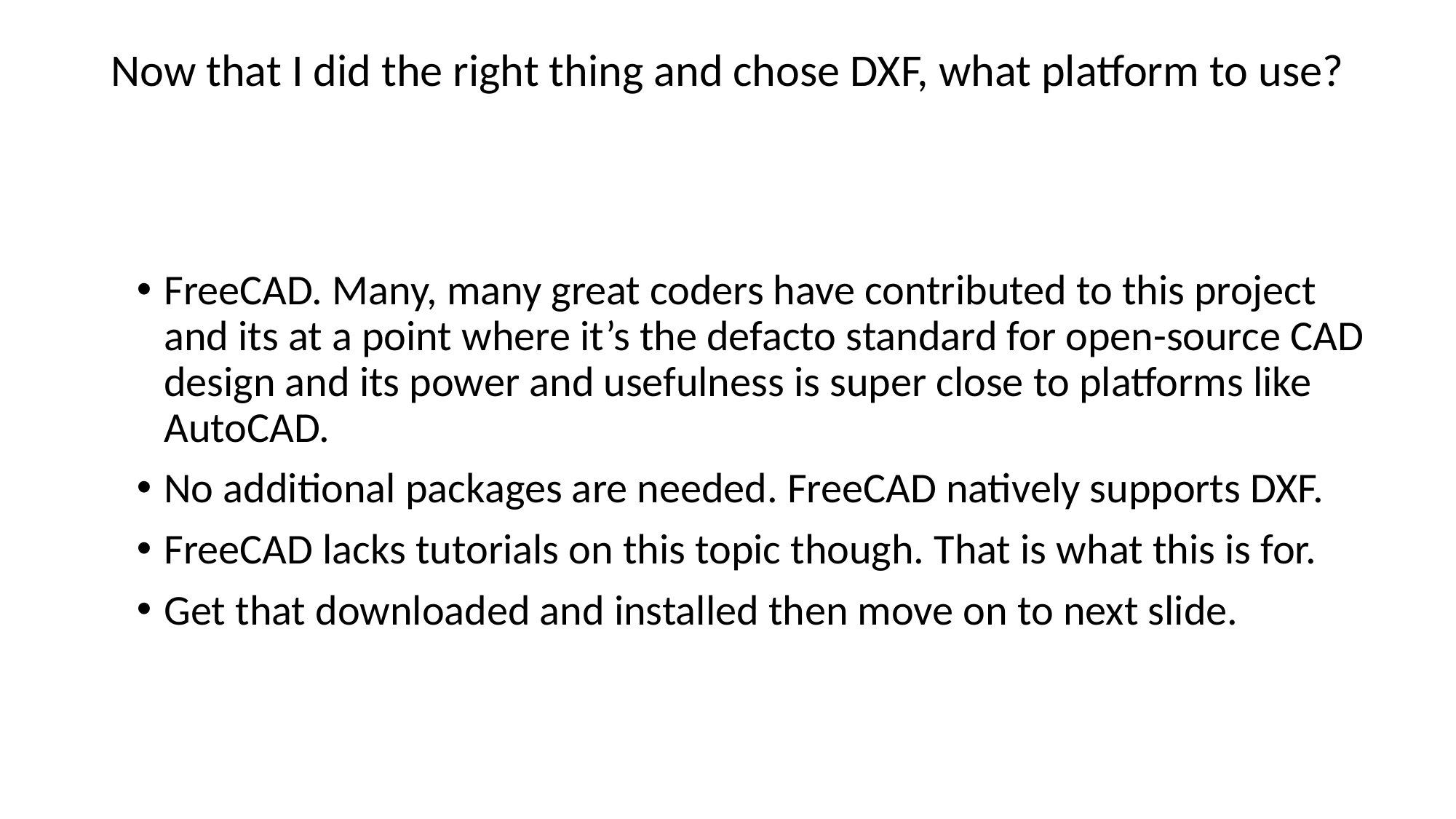

# Now that I did the right thing and chose DXF, what platform to use?
FreeCAD. Many, many great coders have contributed to this project and its at a point where it’s the defacto standard for open-source CAD design and its power and usefulness is super close to platforms like AutoCAD.
No additional packages are needed. FreeCAD natively supports DXF.
FreeCAD lacks tutorials on this topic though. That is what this is for.
Get that downloaded and installed then move on to next slide.